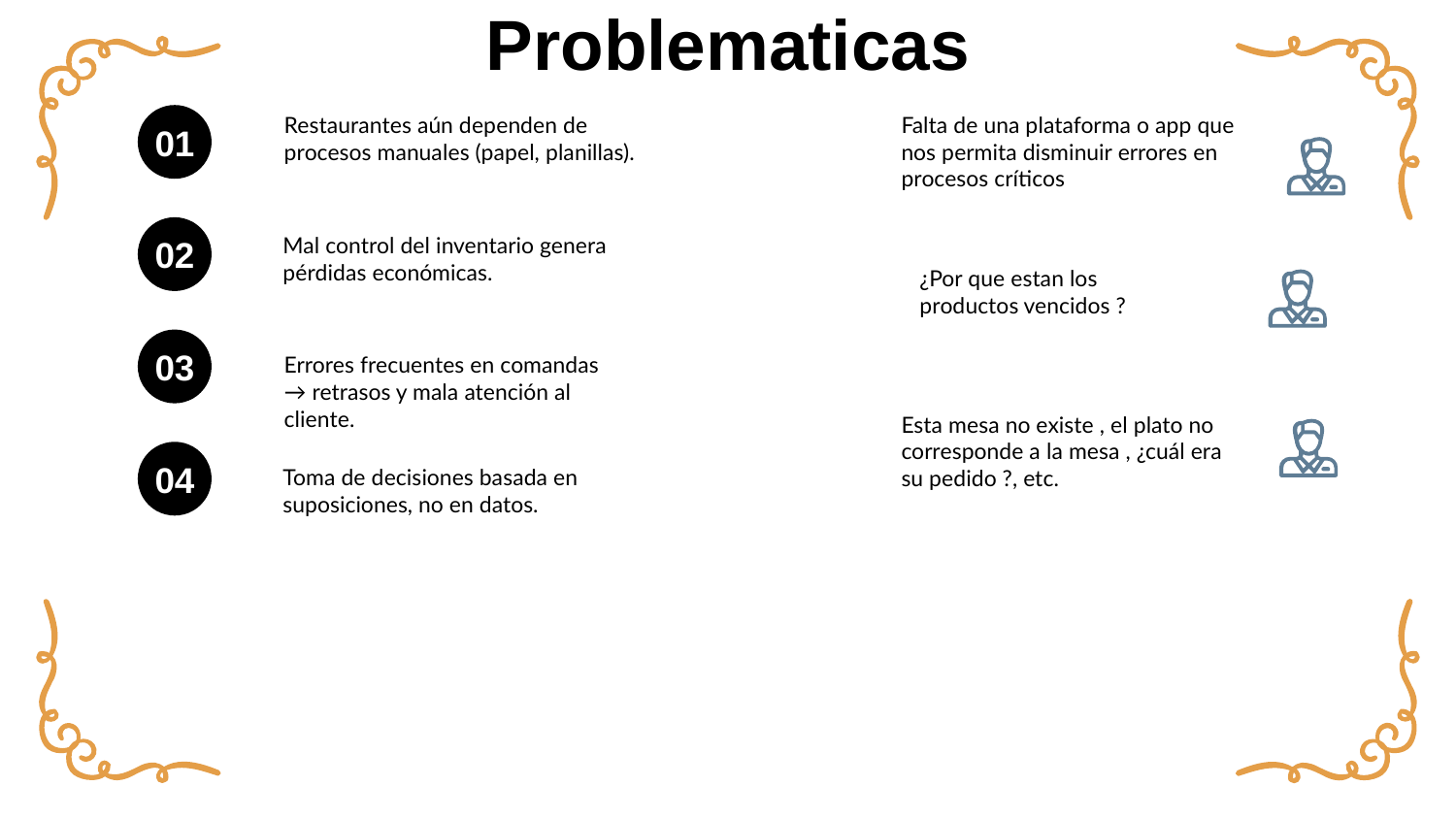

# Problematicas
Restaurantes aún dependen de procesos manuales (papel, planillas).
Falta de una plataforma o app que nos permita disminuir errores en procesos críticos

01

Mal control del inventario genera pérdidas económicas.
02
¿Por que estan los productos vencidos ?

03
Errores frecuentes en comandas → retrasos y mala atención al cliente.
Esta mesa no existe , el plato no corresponde a la mesa , ¿cuál era su pedido ?, etc.

04
Toma de decisiones basada en suposiciones, no en datos.